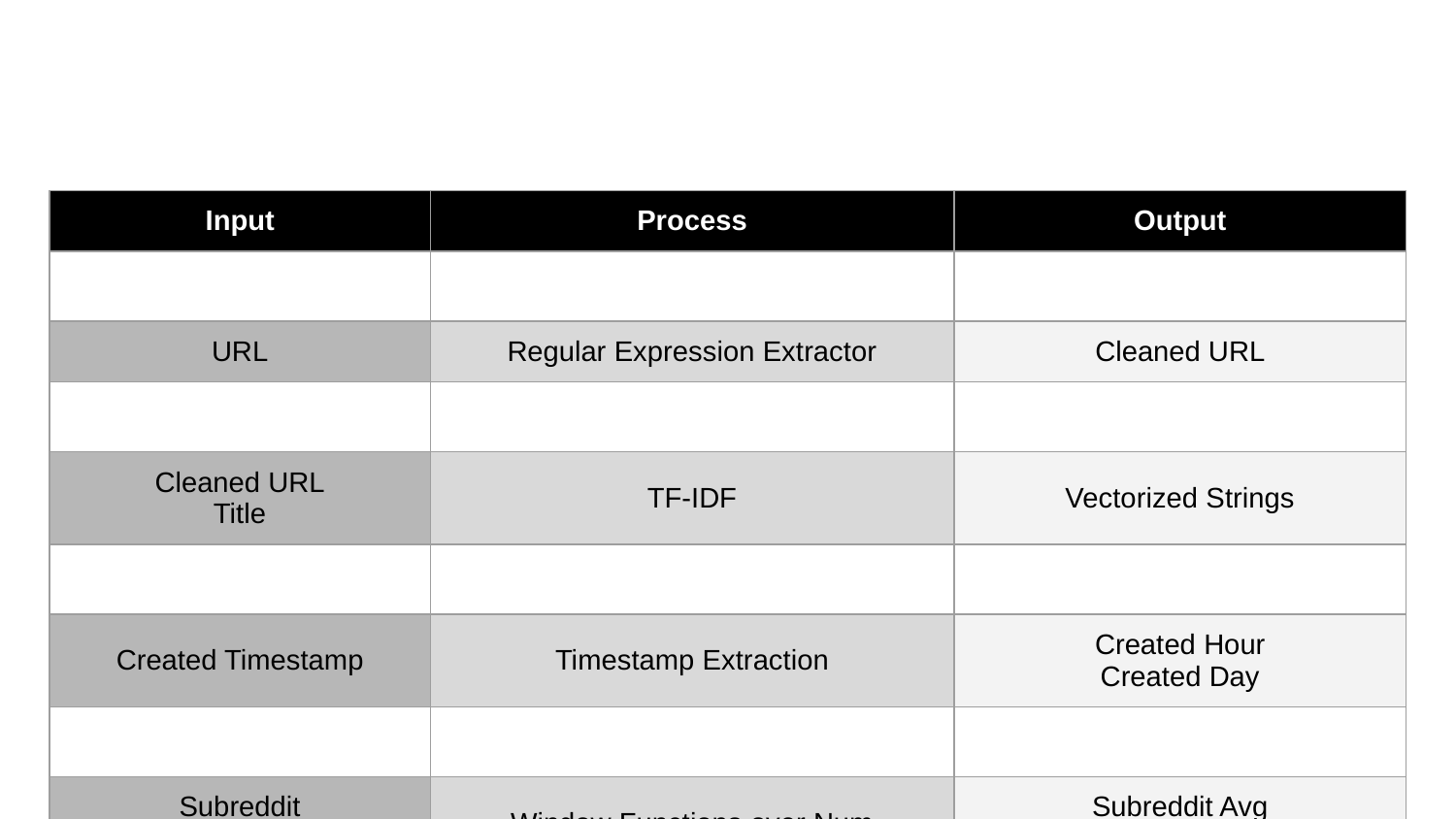

#

| Input | Process | Output |
| --- | --- | --- |
|  |  |  |
| URL | Regular Expression Extractor | Cleaned URL |
|  |  |  |
| Cleaned URL Title | TF-IDF | Vectorized Strings |
|  |  |  |
| Created Timestamp | Timestamp Extraction | Created Hour Created Day |
|  |  |  |
| Subreddit Author Domain | Window Functions over Num Comments | Subreddit Avg Author Avg Domain Avg |